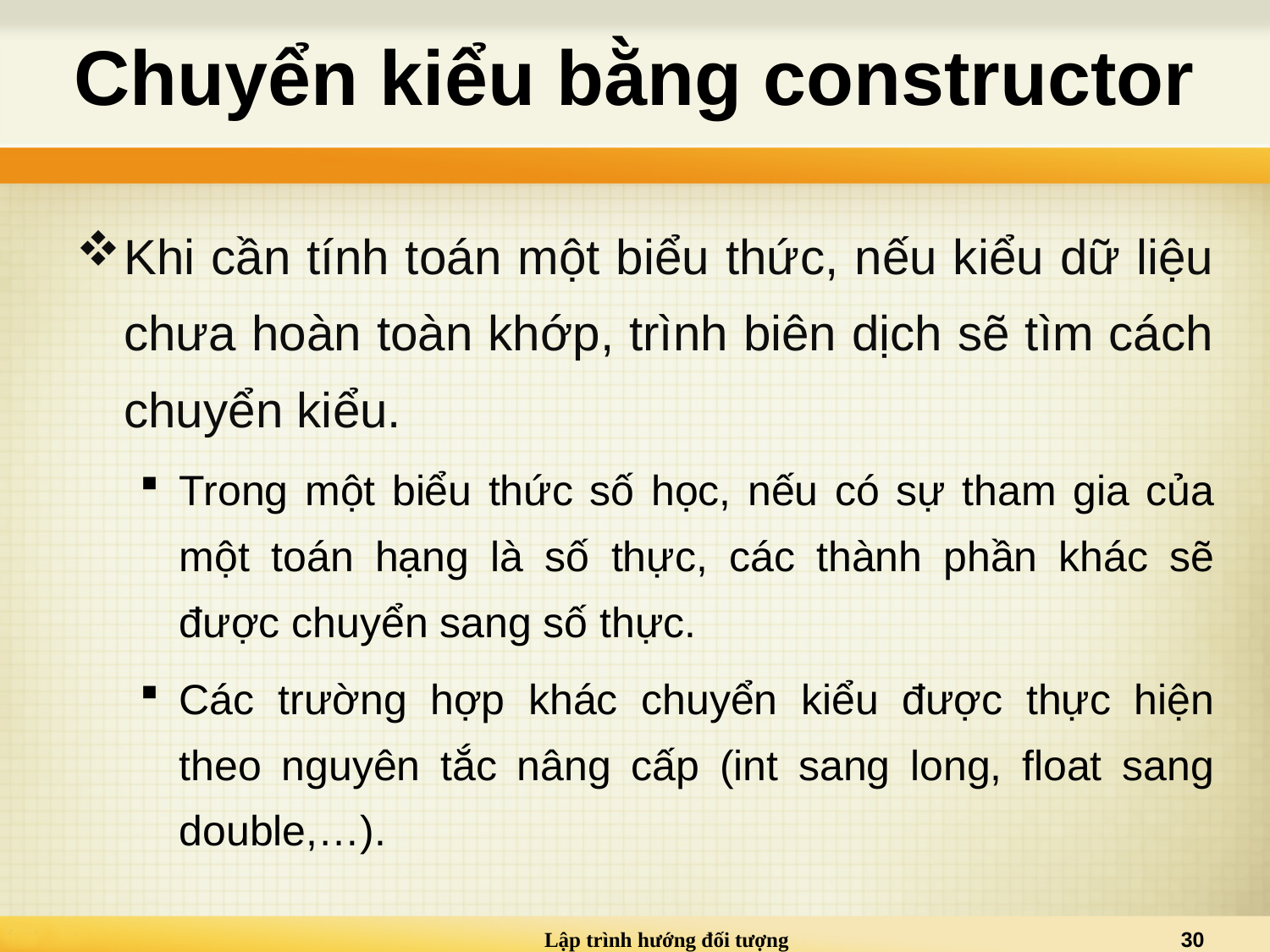

# Chuyển kiểu bằng constructor
Khi cần tính toán một biểu thức, nếu kiểu dữ liệu chưa hoàn toàn khớp, trình biên dịch sẽ tìm cách chuyển kiểu.
Trong một biểu thức số học, nếu có sự tham gia của một toán hạng là số thực, các thành phần khác sẽ được chuyển sang số thực.
Các trường hợp khác chuyển kiểu được thực hiện theo nguyên tắc nâng cấp (int sang long, float sang double,…).
Lập trình hướng đối tượng
30